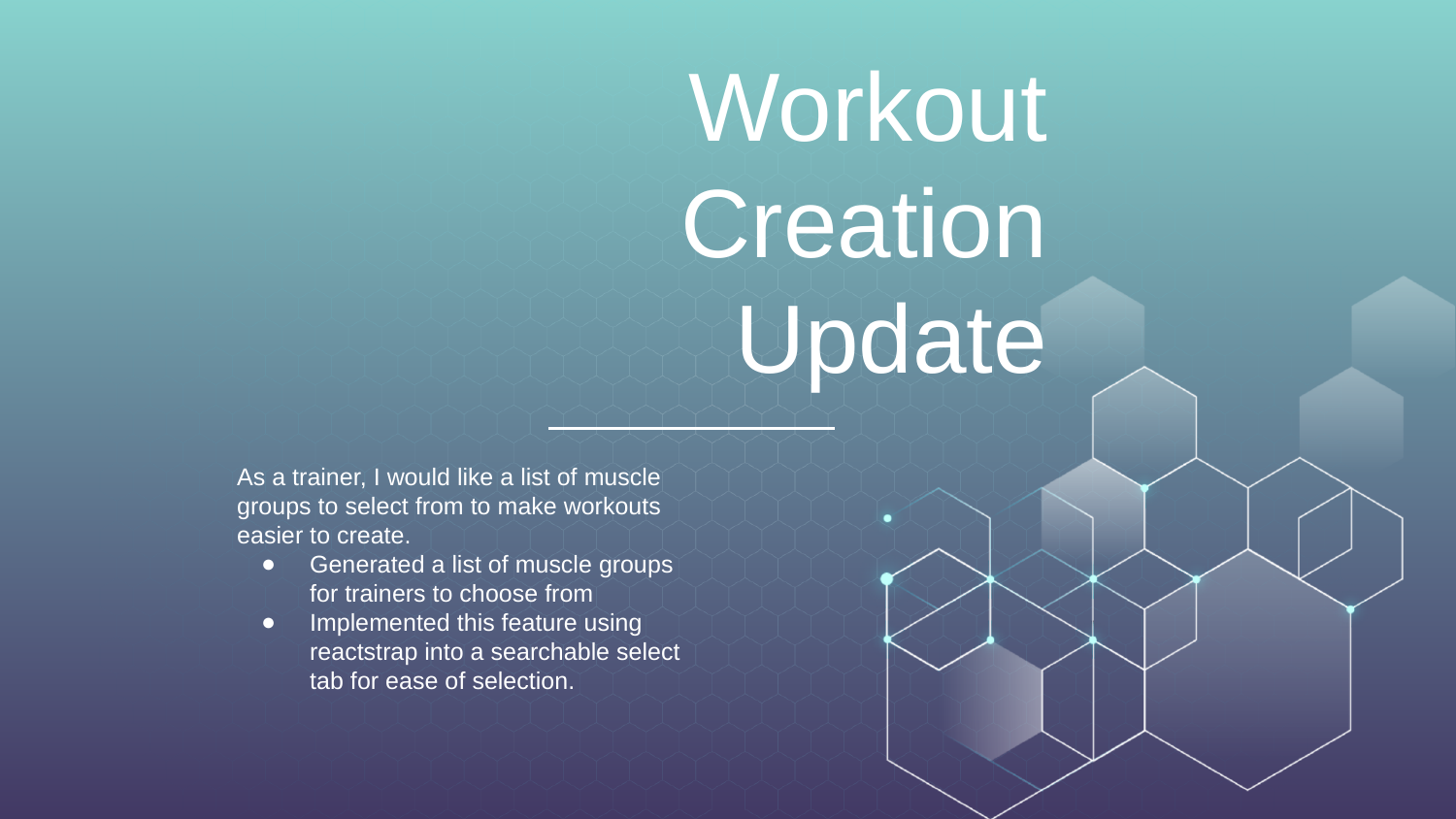

# Workout Creation Update
As a trainer, I would like a list of muscle groups to select from to make workouts easier to create.
Generated a list of muscle groups for trainers to choose from
Implemented this feature using reactstrap into a searchable select tab for ease of selection.